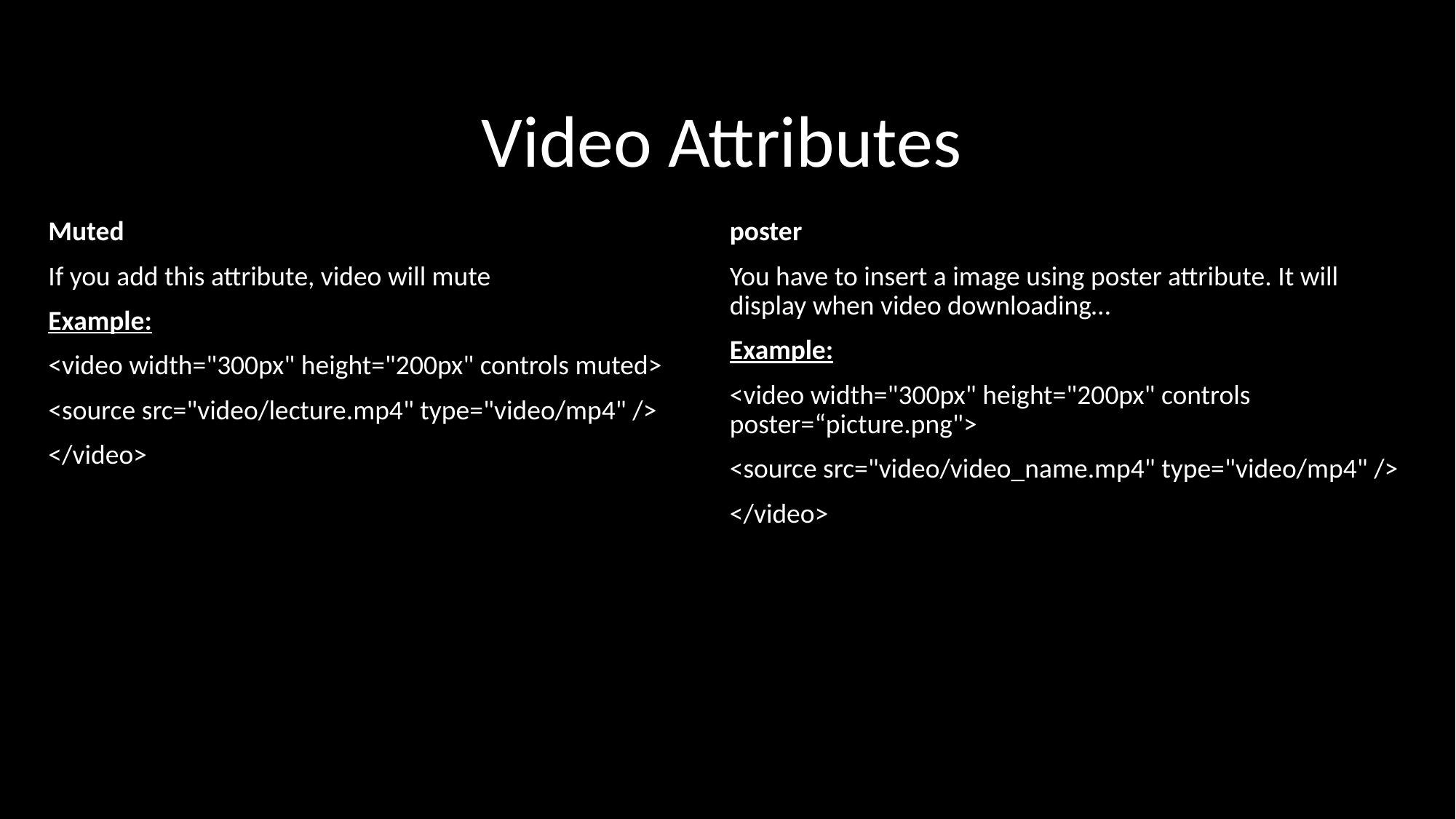

# Video Attributes
Muted
If you add this attribute, video will mute
Example:
<video width="300px" height="200px" controls muted>
<source src="video/lecture.mp4" type="video/mp4" />
</video>

poster
You have to insert a image using poster attribute. It will display when video downloading…
Example:
<video width="300px" height="200px" controls poster=“picture.png">
<source src="video/video_name.mp4" type="video/mp4" />
</video>